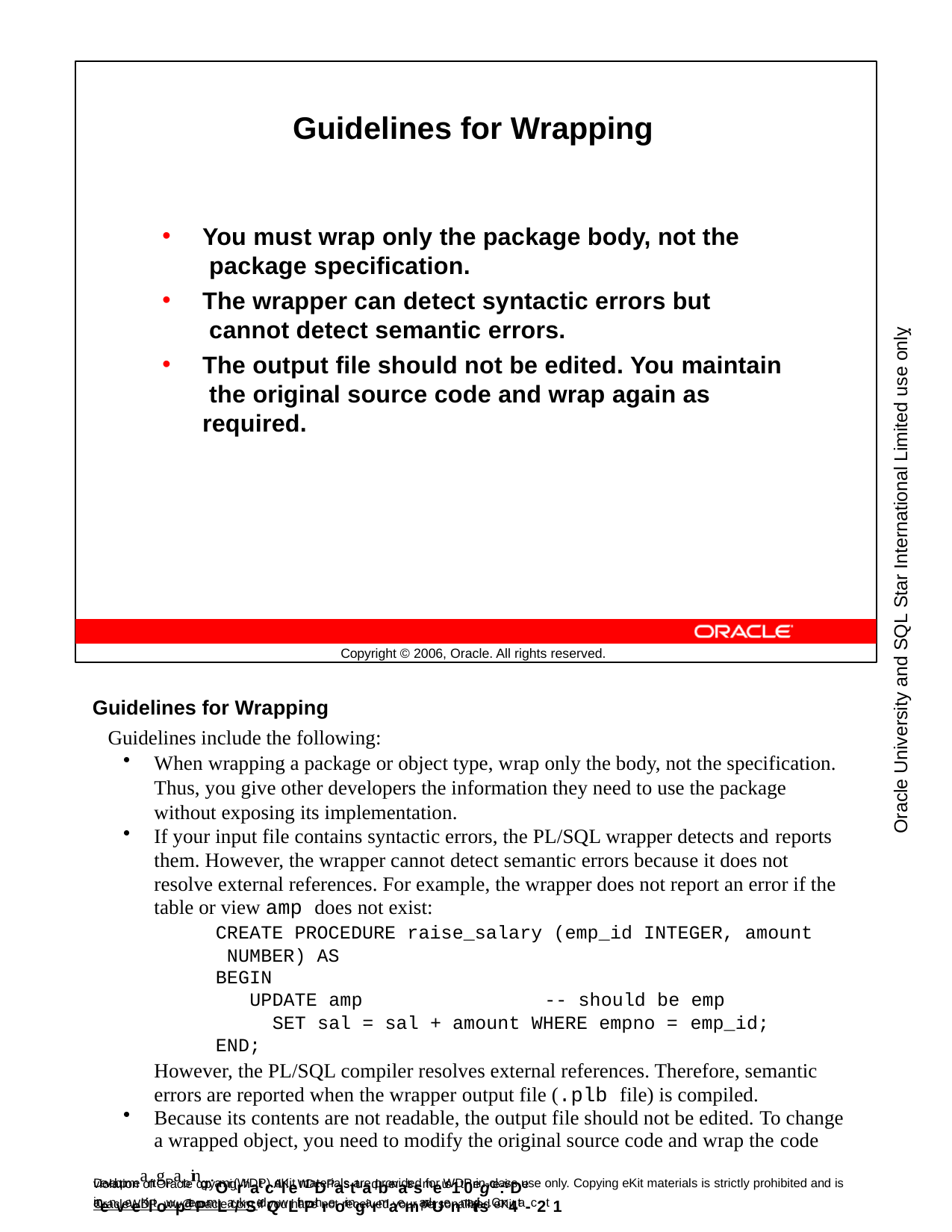

Guidelines for Wrapping
You must wrap only the package body, not the  package specification.
The wrapper can detect syntactic errors but  cannot detect semantic errors.
The output file should not be edited. You maintain  the original source code and wrap again as  required.
Oracle University and SQL Star International Limited use onlyฺ
Copyright © 2006, Oracle. All rights reserved.
Guidelines for Wrapping
Guidelines include the following:
When wrapping a package or object type, wrap only the body, not the specification.  Thus, you give other developers the information they need to use the package  without exposing its implementation.
If your input file contains syntactic errors, the PL/SQL wrapper detects and reports
them. However, the wrapper cannot detect semantic errors because it does not  resolve external references. For example, the wrapper does not report an error if the  table or view amp does not exist:
CREATE PROCEDURE raise_salary (emp_id INTEGER, amount  NUMBER) AS
BEGIN
UPDATE amp	-- should be emp
SET sal = sal + amount WHERE empno = emp_id;
END;
However, the PL/SQL compiler resolves external references. Therefore, semantic  errors are reported when the wrapper output file (.plb file) is compiled.
Because its contents are not readable, the output file should not be edited. To change  a wrapped object, you need to modify the original source code and wrap the code
DevelopmeantgParoingr.am (WDP) eKit materials are provided for WDP in-class use only. Copying eKit materials is strictly prohibited and is in
violation of Oracle copyOrigrhat. cAllleWDDPasttuadbenatssmeus1t 0regce:ivDe aenveeKiltowpatePrmLar/kSedQwLithPthreoir ngarmaemandUenmaitils. Con4ta-c2t 1
OracleWDP_ww@oracle.com if you have not received your personalized eKit.